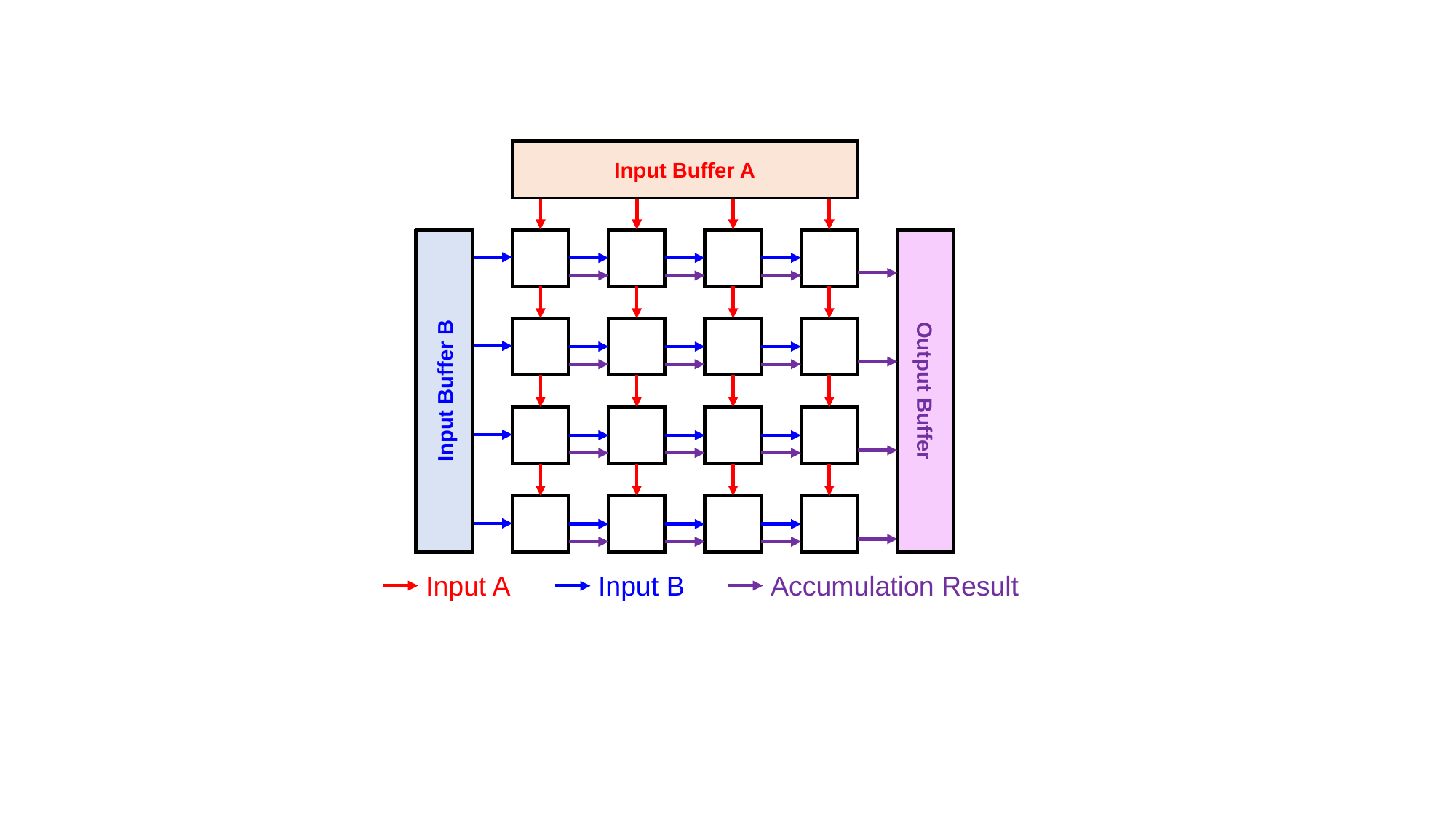

Input Buffer A

Input Buffer B
Output Buffer

Input A
Accumulation Result
Input B